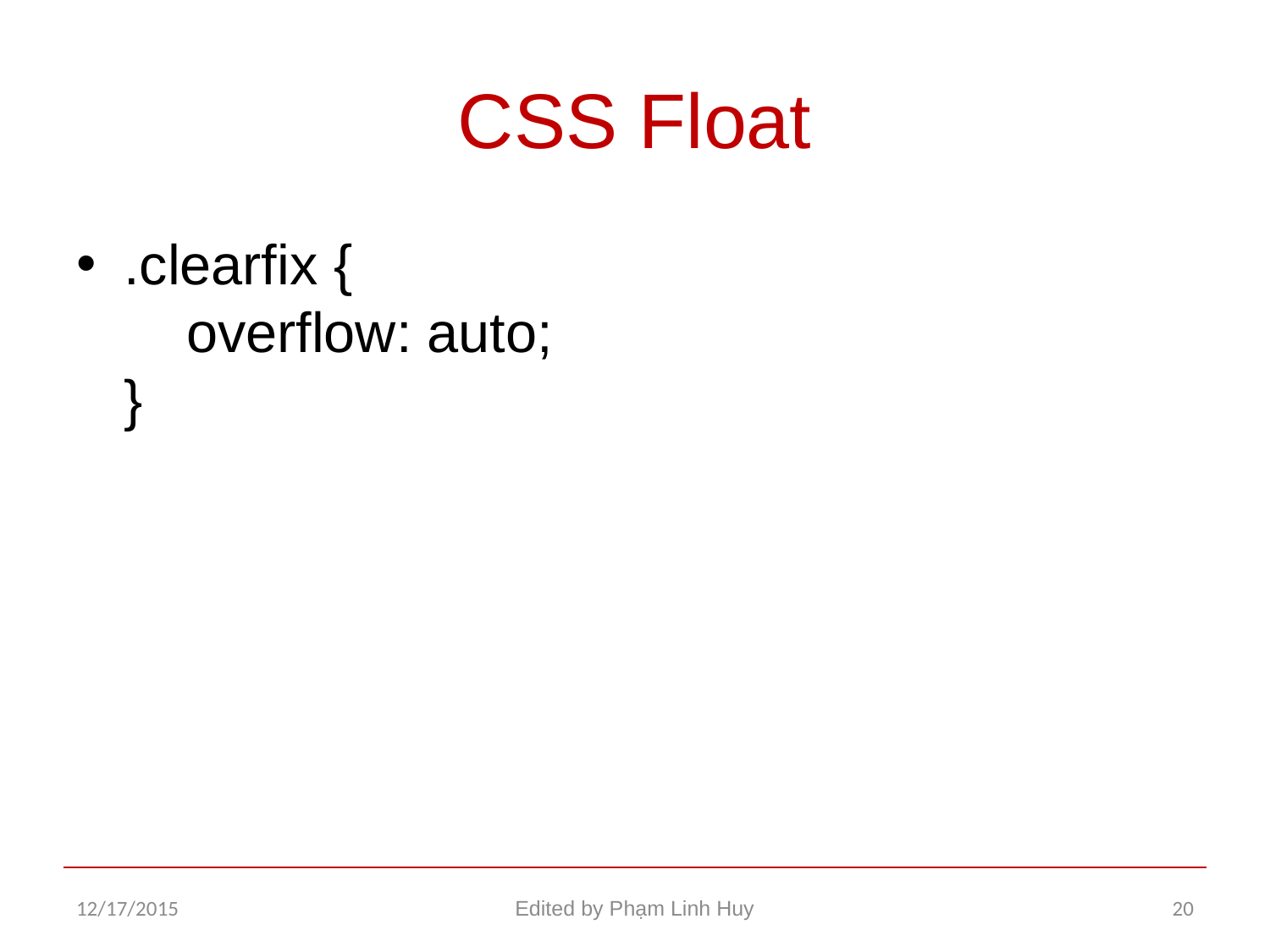

# CSS Float
.clearfix {
    overflow: auto;
}

12/17/2015
Edited by Phạm Linh Huy
20